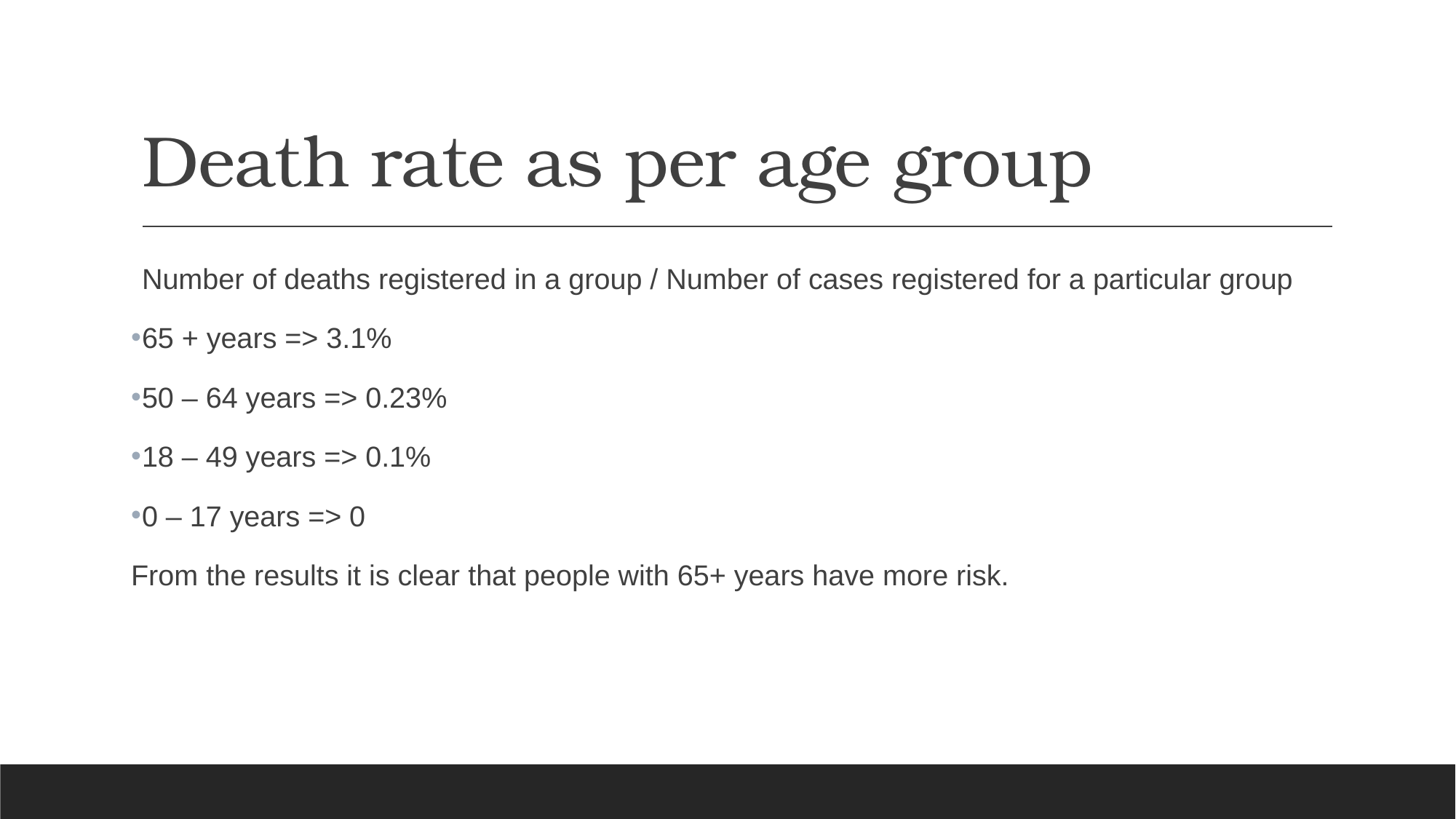

# Death rate as per age group
Number of deaths registered in a group / Number of cases registered for a particular group
65 + years => 3.1%
50 – 64 years => 0.23%
18 – 49 years => 0.1%
0 – 17 years => 0
From the results it is clear that people with 65+ years have more risk.